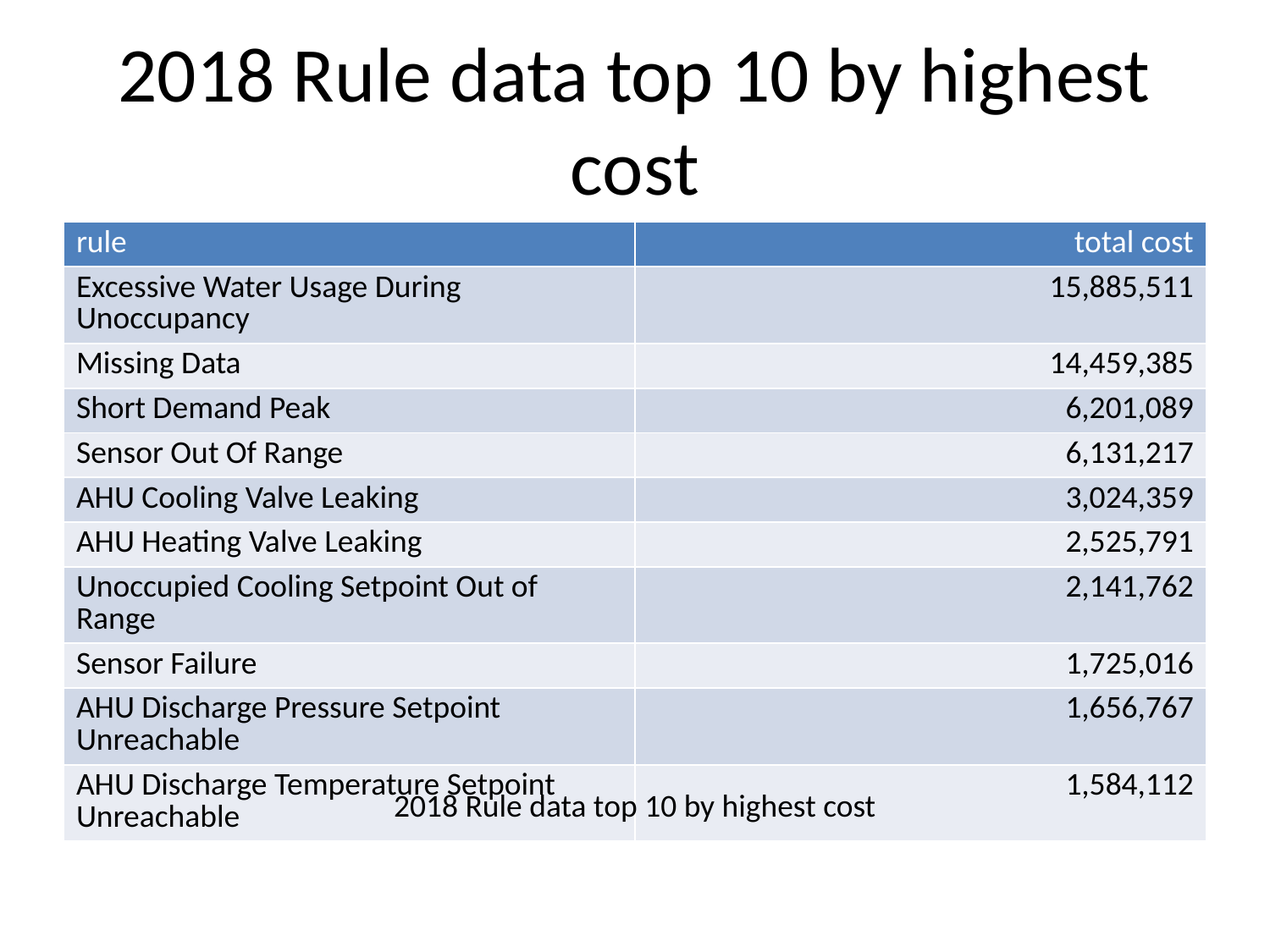

# 2018 Rule data top 10 by highest cost
| rule | total cost |
| --- | --- |
| Excessive Water Usage During Unoccupancy | 15,885,511 |
| Missing Data | 14,459,385 |
| Short Demand Peak | 6,201,089 |
| Sensor Out Of Range | 6,131,217 |
| AHU Cooling Valve Leaking | 3,024,359 |
| AHU Heating Valve Leaking | 2,525,791 |
| Unoccupied Cooling Setpoint Out of Range | 2,141,762 |
| Sensor Failure | 1,725,016 |
| AHU Discharge Pressure Setpoint Unreachable | 1,656,767 |
| AHU Discharge Temperature Setpoint Unreachable | 1,584,112 |
2018 Rule data top 10 by highest cost